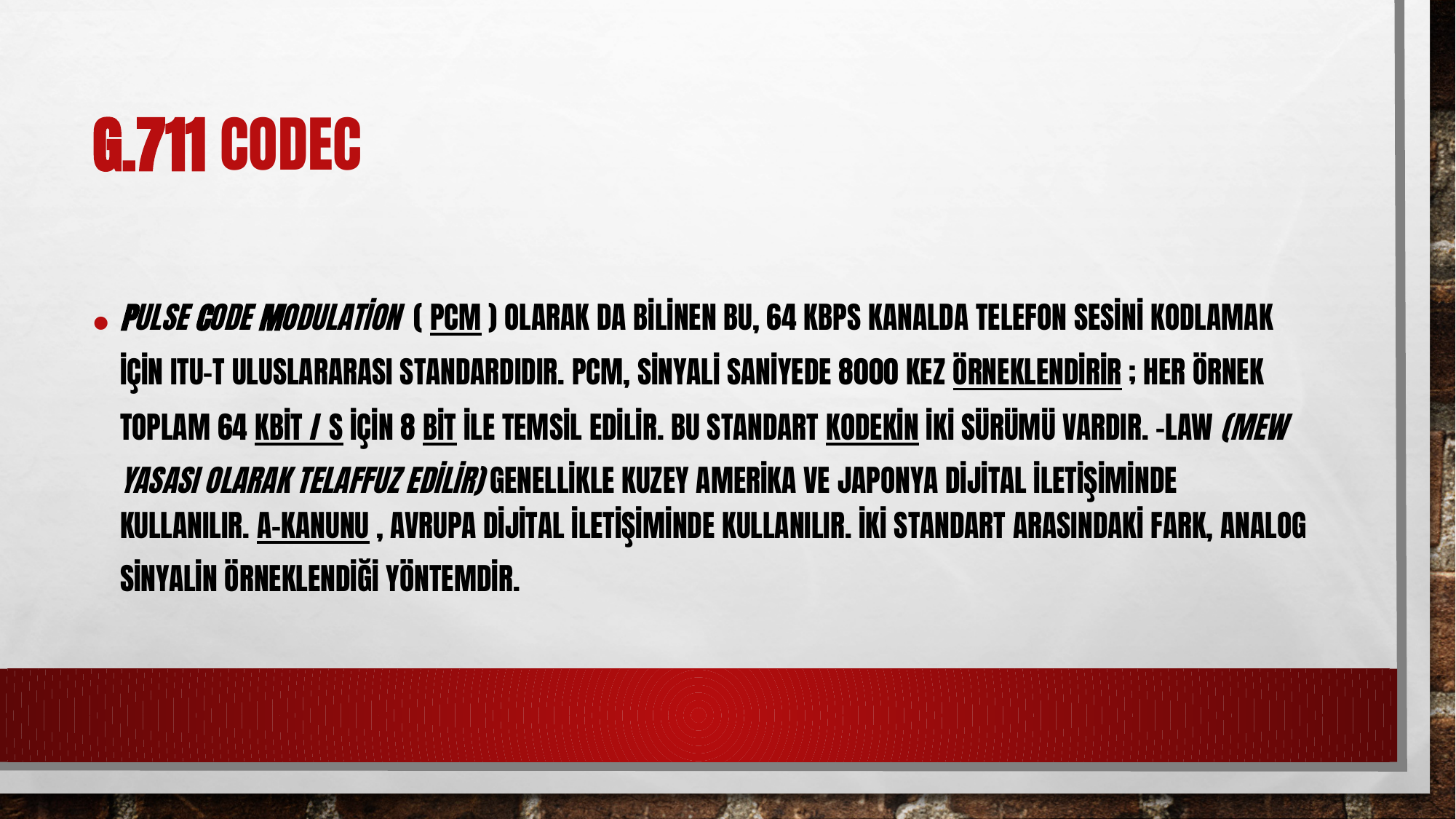

# G.711 Codec
Pulse Code Modulation  ( PCM ) olarak da bilinen bu, 64 kbps kanalda telefon sesini kodlamak için ITU-T uluslararası standardıdır. PCM, sinyali saniyede 8000 kez örneklendirir ; her örnek toplam 64 kbit / s için 8 bit ile temsil edilir. Bu standart kodekin iki sürümü vardır. -law (mew yasası olarak telaffuz edilir) genellikle Kuzey Amerika ve Japonya dijital iletişiminde kullanılır. A-kanunu , Avrupa dijital iletişiminde kullanılır. İki standart arasındaki fark, analog sinyalin örneklendiği yöntemdir.